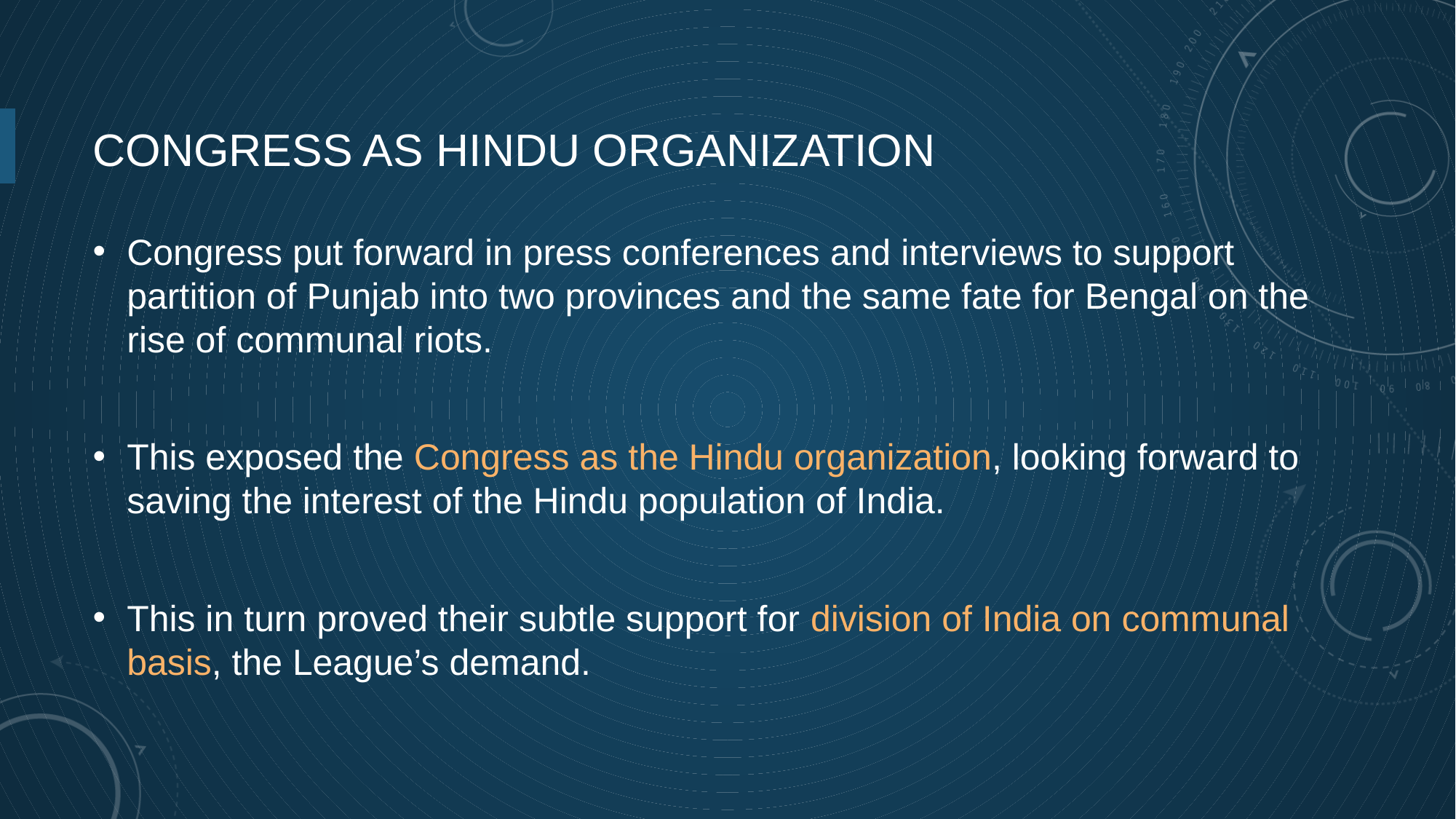

# Congress as Hindu Organization
Congress put forward in press conferences and interviews to support partition of Punjab into two provinces and the same fate for Bengal on the rise of communal riots.

This exposed the Congress as the Hindu organization, looking forward to saving the interest of the Hindu population of India.

This in turn proved their subtle support for division of India on communal basis, the League’s demand.